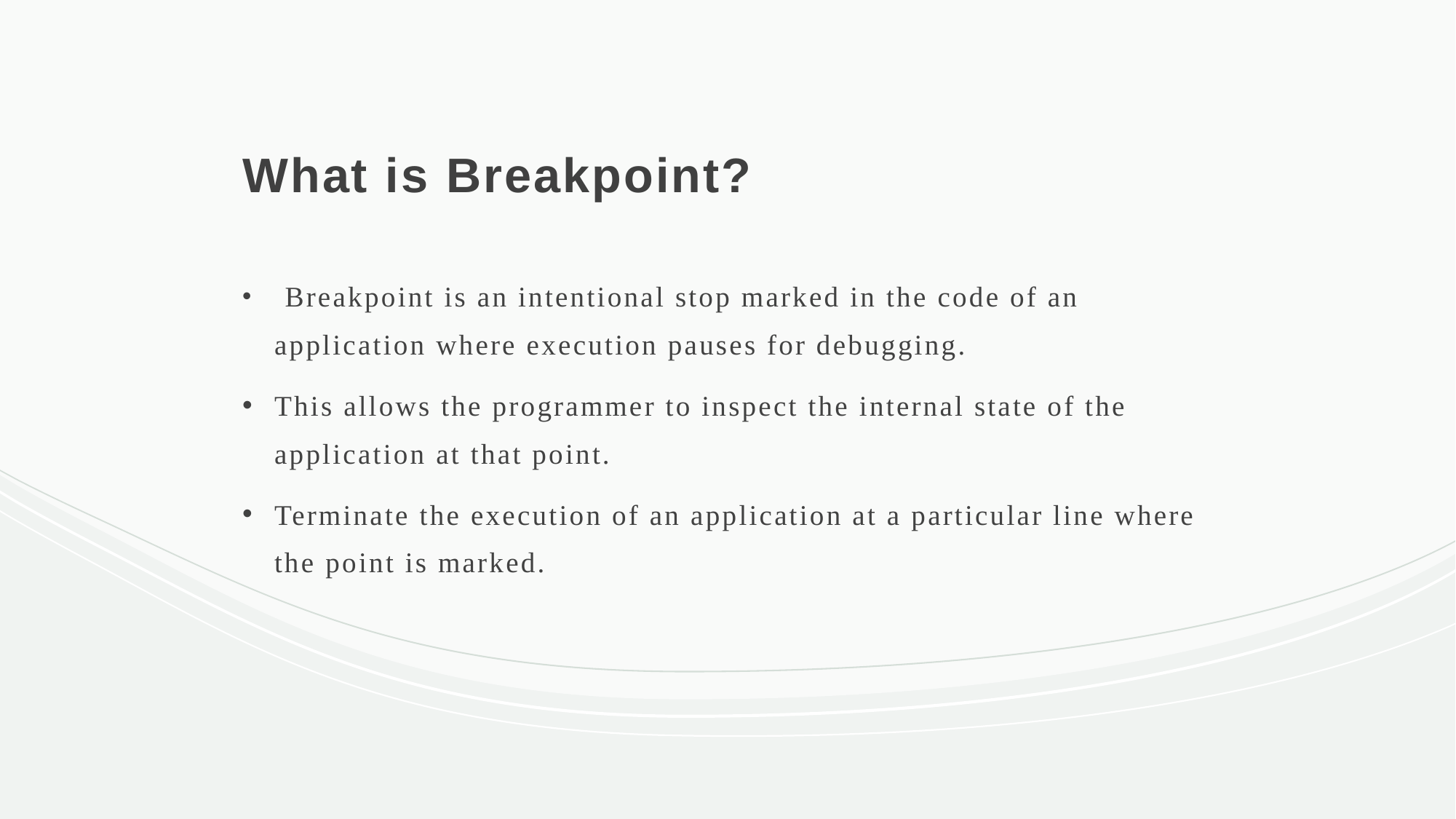

# What is Breakpoint?
 Breakpoint is an intentional stop marked in the code of an application where execution pauses for debugging.
This allows the programmer to inspect the internal state of the application at that point.
Terminate the execution of an application at a particular line where the point is marked.